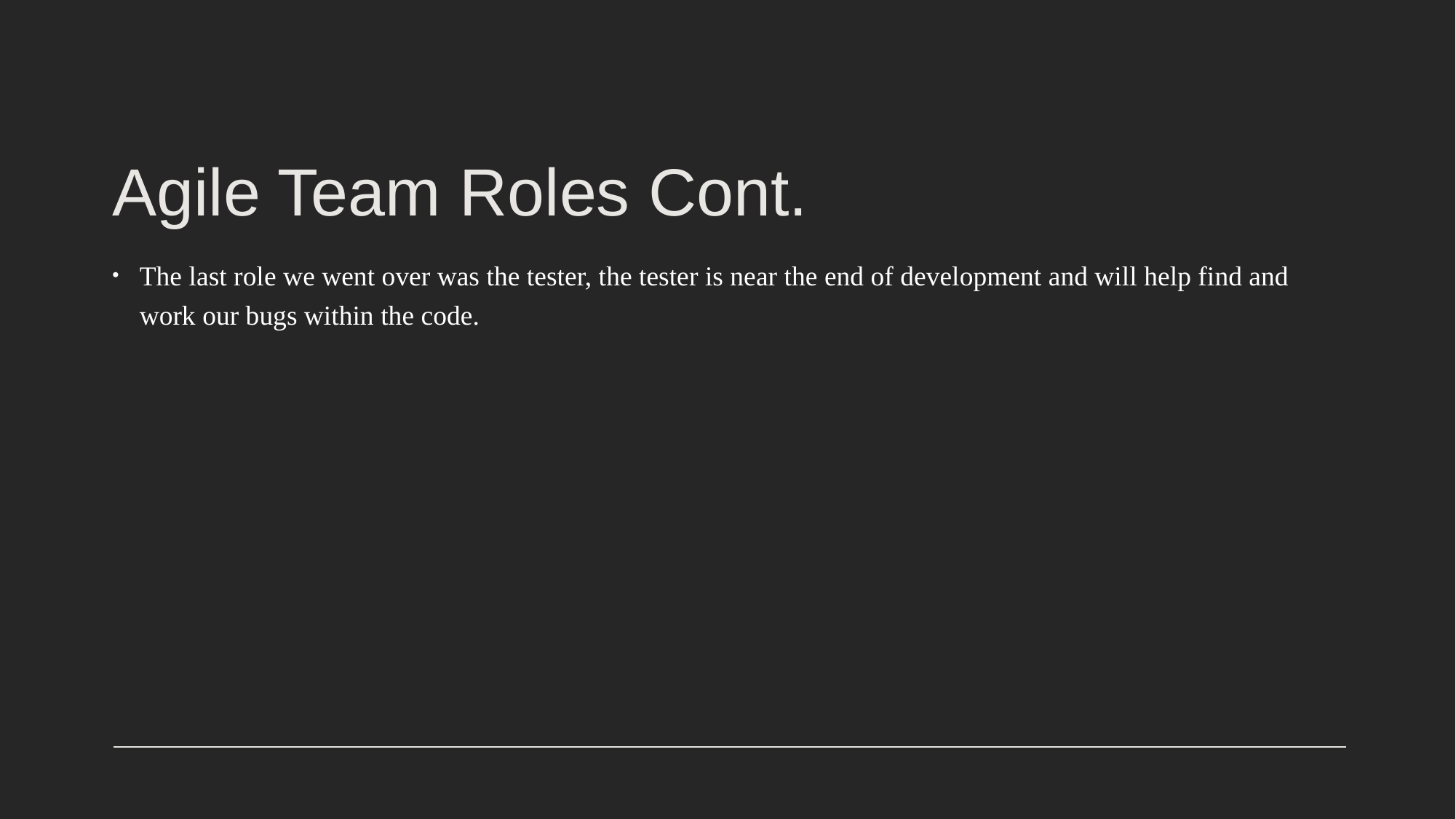

# Agile Team Roles Cont.
The last role we went over was the tester, the tester is near the end of development and will help find and work our bugs within the code.